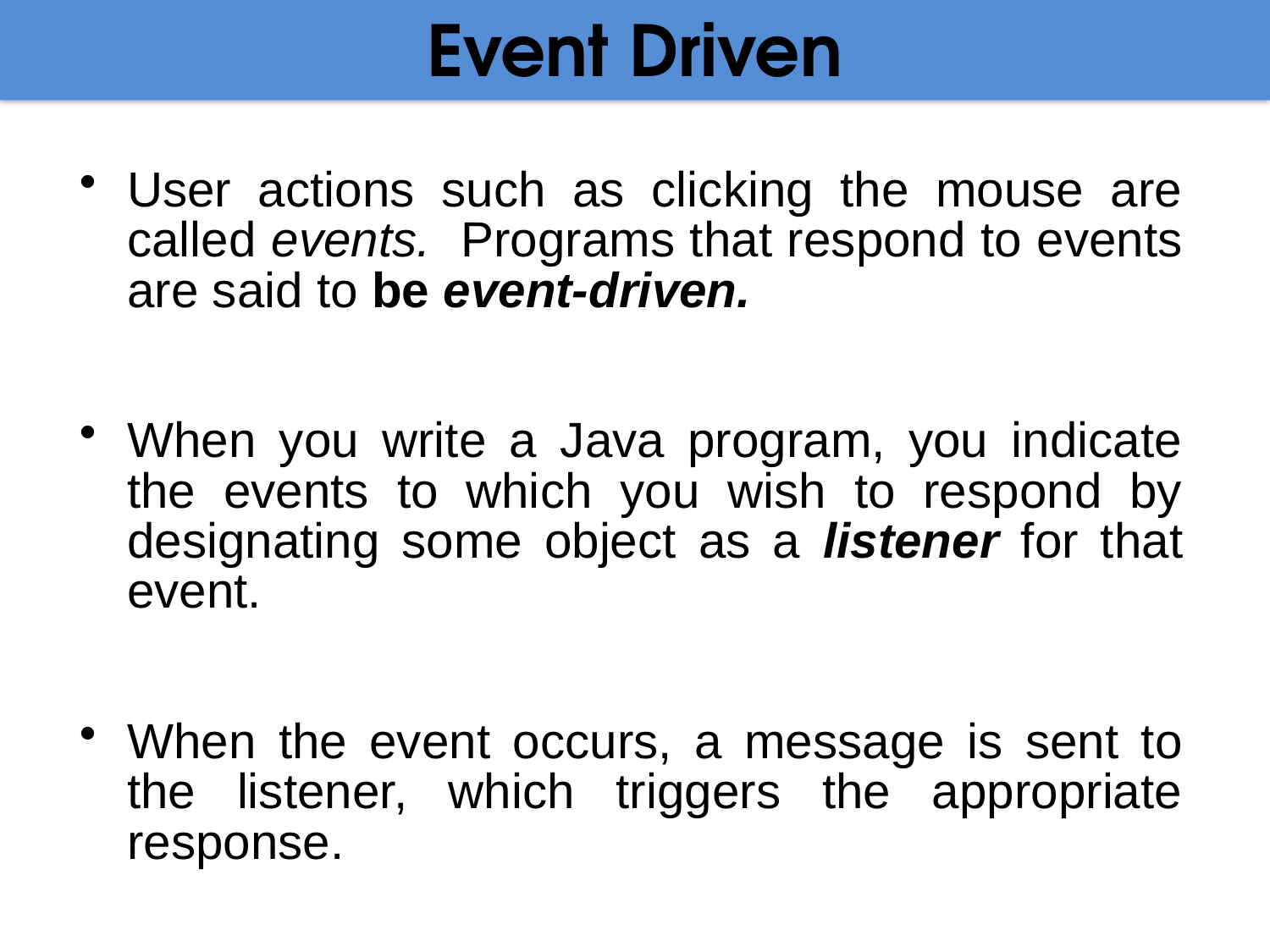

Event Driven

User actions such as clicking the mouse are called events.  Programs that respond to events are said to be event-driven.

When you write a Java program, you indicate the events to which you wish to respond by designating some object as a listener for that event.

When the event occurs, a message is sent to the listener, which triggers the appropriate response.